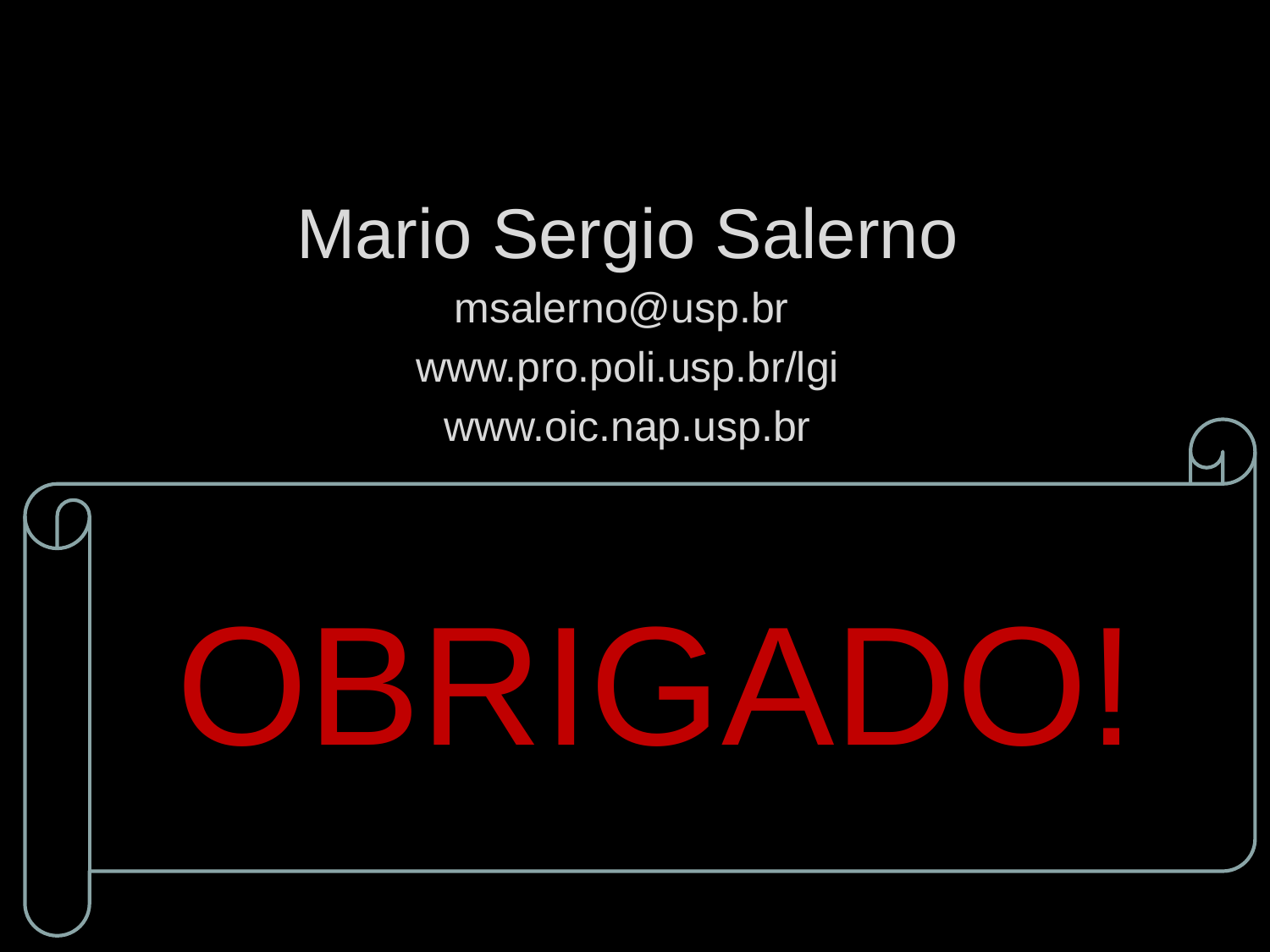

#

Mario Sergio Salerno
msalerno@usp.br
www.pro.poli.usp.br/lgi
www.oic.nap.usp.br

Strengthening innovation for productivity growth in Brazil
Towards a renewed agenda of policies for innovation
Framework conditions for innovation:
education and skills, a pro-productivity business environment, and global learning spillovers
Ipea, Banco Mundial, OECD,  1º de julho de 2015

OBRIGADO!